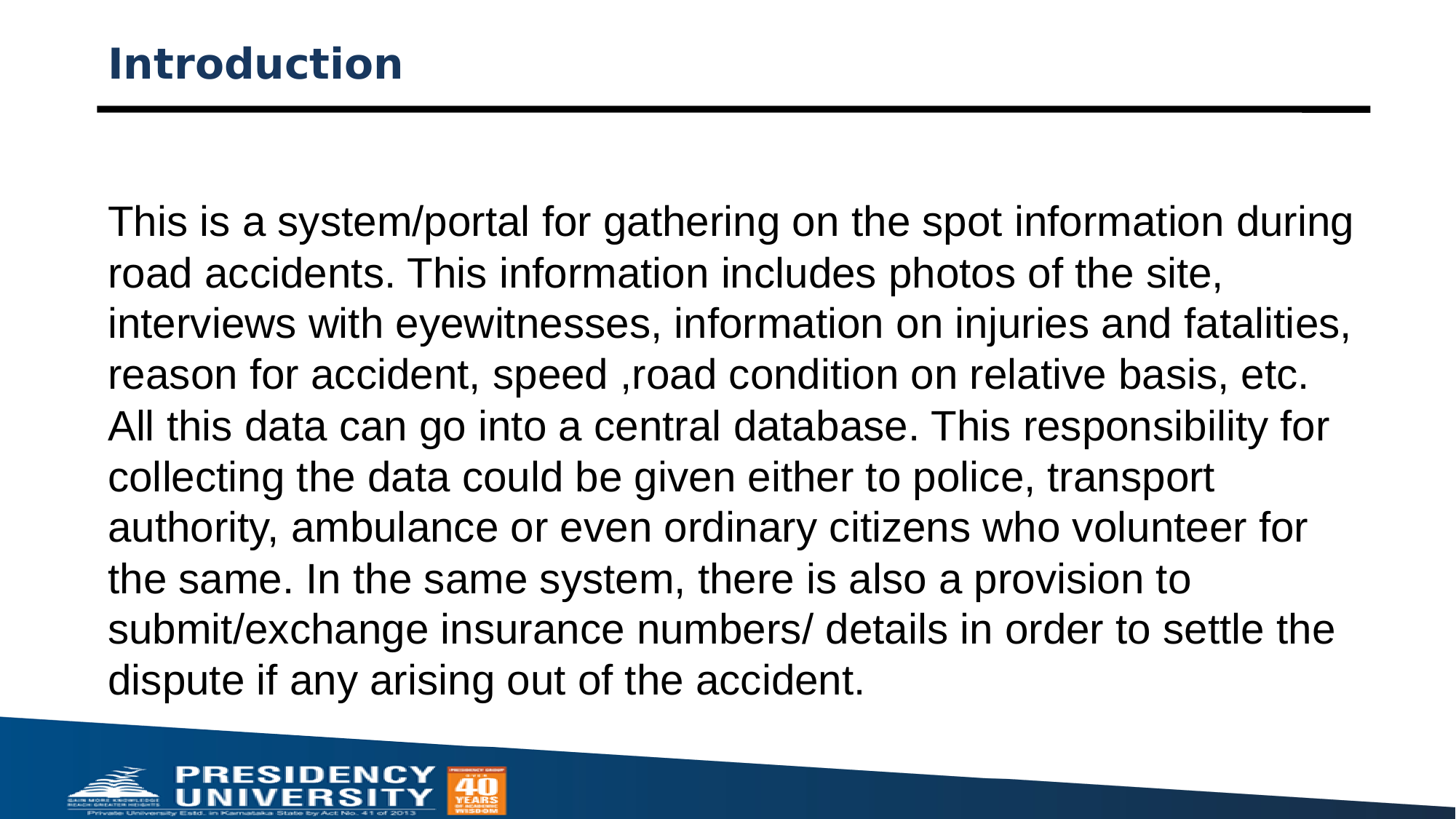

# Introduction

This is a system/portal for gathering on the spot information during road accidents. This information includes photos of the site, interviews with eyewitnesses, information on injuries and fatalities, reason for accident, speed ,road condition on relative basis, etc. All this data can go into a central database. This responsibility for collecting the data could be given either to police, transport authority, ambulance or even ordinary citizens who volunteer for the same. In the same system, there is also a provision to submit/exchange insurance numbers/ details in order to settle the dispute if any arising out of the accident.